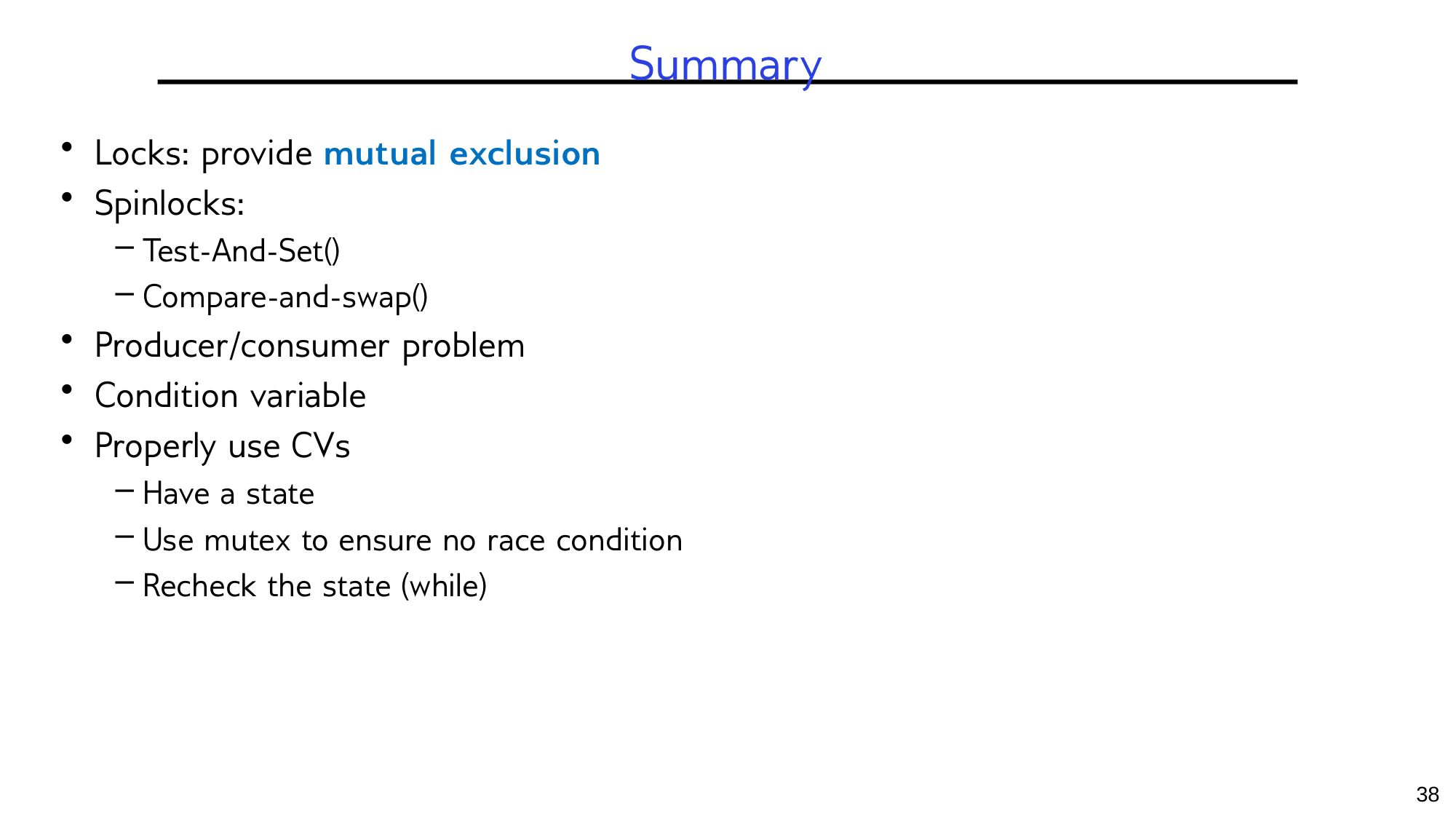

# Summary
Locks: provide mutual exclusion
Spinlocks:
Test-And-Set()
Compare-and-swap()
Producer/consumer problem
Condition variable
Properly use CVs
Have a state
Use mutex to ensure no race condition
Recheck the state (while)